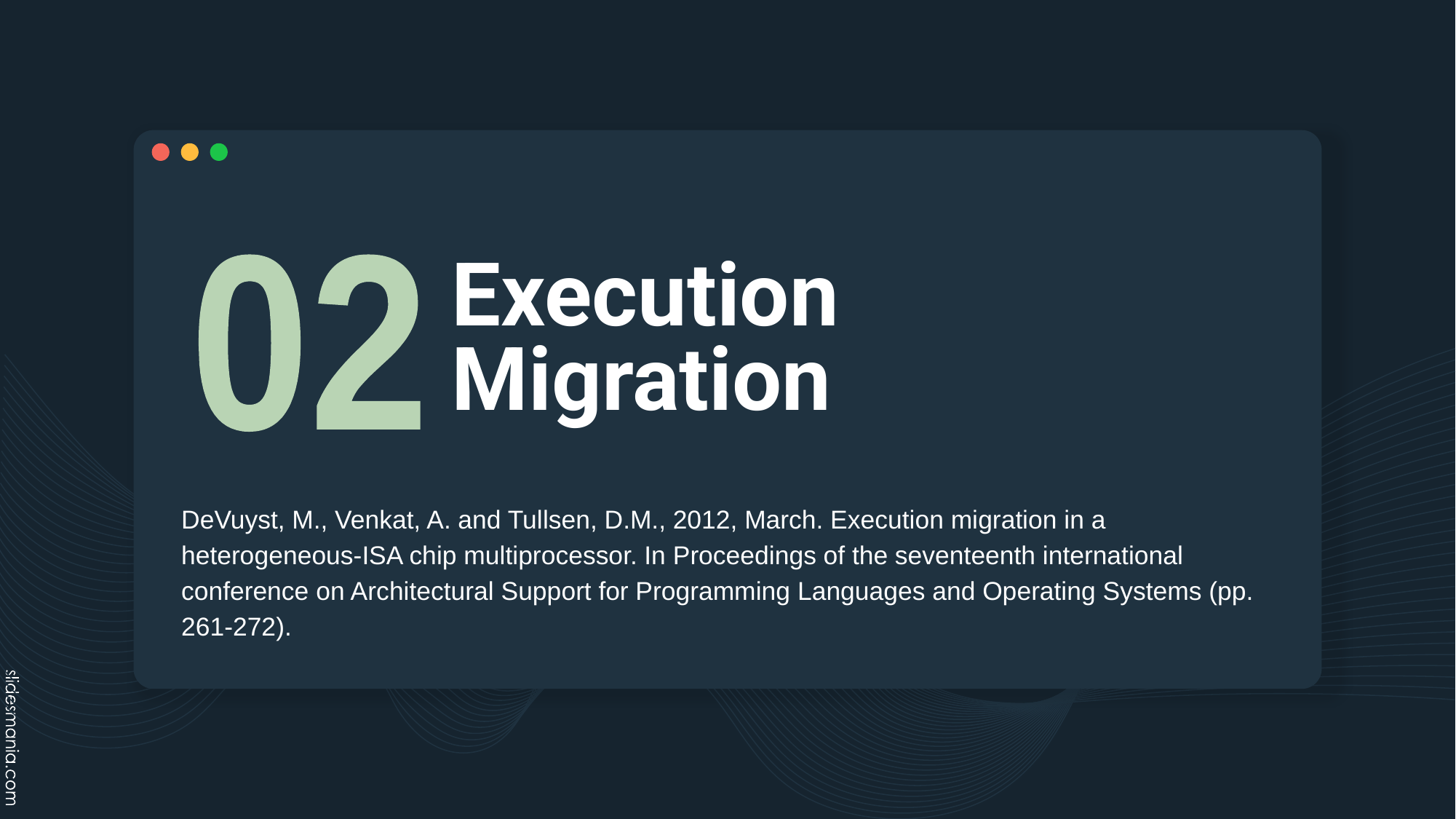

# Execution Migration
02
DeVuyst, M., Venkat, A. and Tullsen, D.M., 2012, March. Execution migration in a heterogeneous-ISA chip multiprocessor. In Proceedings of the seventeenth international conference on Architectural Support for Programming Languages and Operating Systems (pp. 261-272).